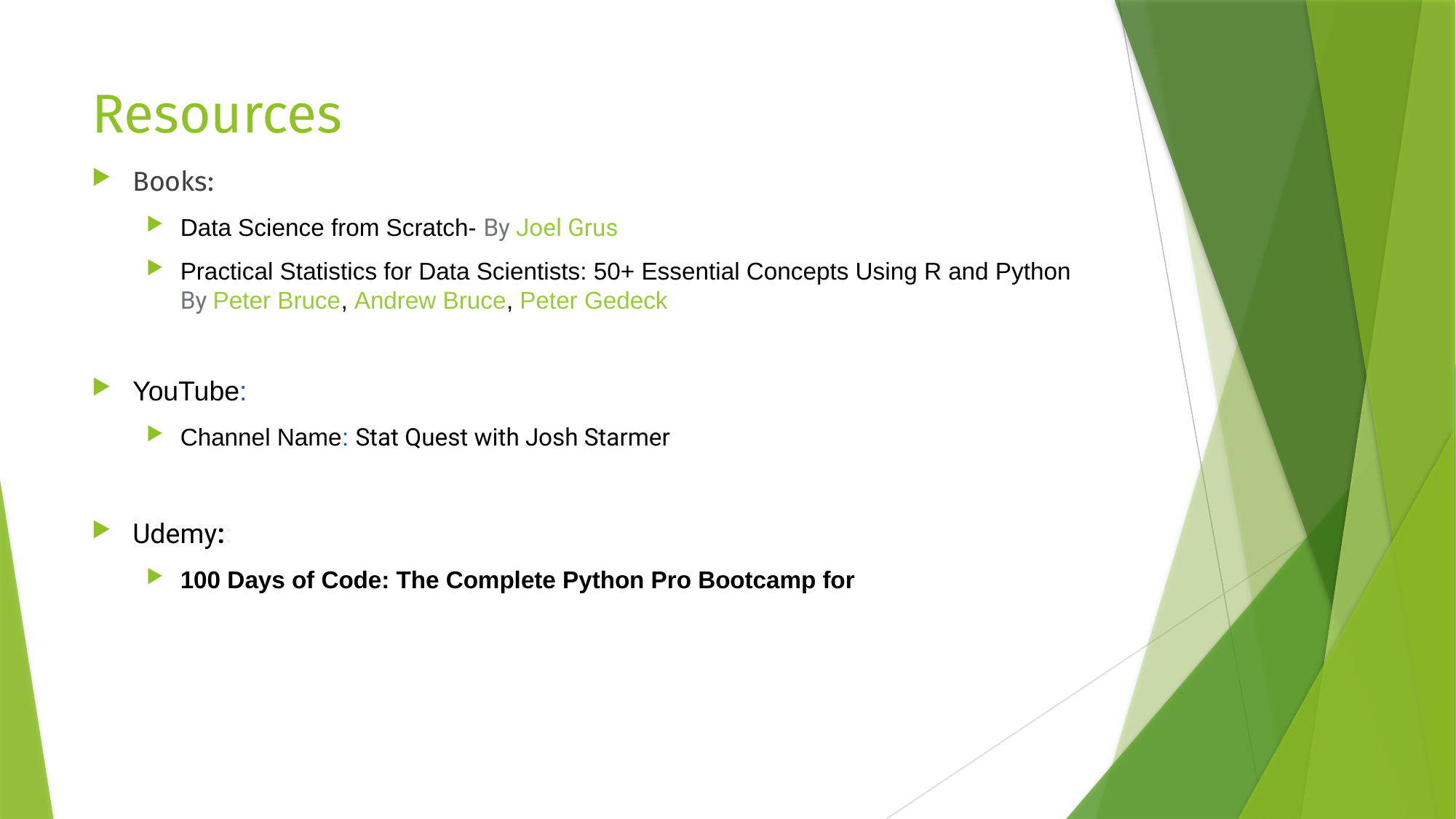

# Resources
Books:
Data Science from Scratch- By Joel Grus
Practical Statistics for Data Scientists: 50+ Essential Concepts Using R and Python By Peter Bruce, Andrew Bruce, Peter Gedeck

YouTube:
Channel Name: Stat Quest with Josh Starmer

Udemy::
100 Days of Code: The Complete Python Pro Bootcamp for 2023